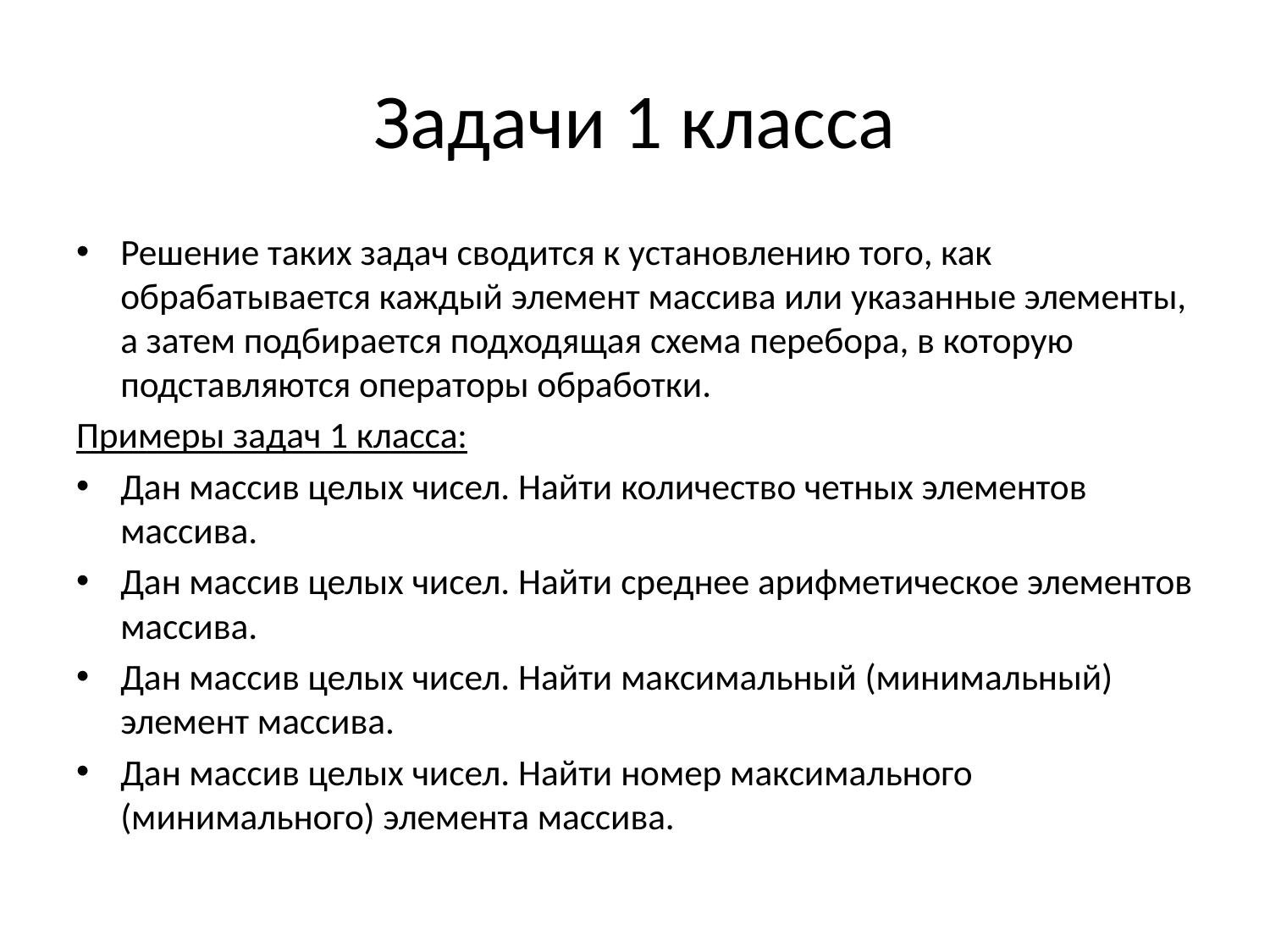

# Задачи 1 класса
Решение таких задач сводится к установлению того, как обрабатывается каждый элемент массива или указанные элементы, а затем подбирается подходящая схема перебора, в которую подставляются операторы обработки.
Примеры задач 1 класса:
Дан массив целых чисел. Найти количество четных элементов массива.
Дан массив целых чисел. Найти среднее арифметическое элементов массива.
Дан массив целых чисел. Найти максимальный (минимальный) элемент массива.
Дан массив целых чисел. Найти номер максимального (минимального) элемента массива.